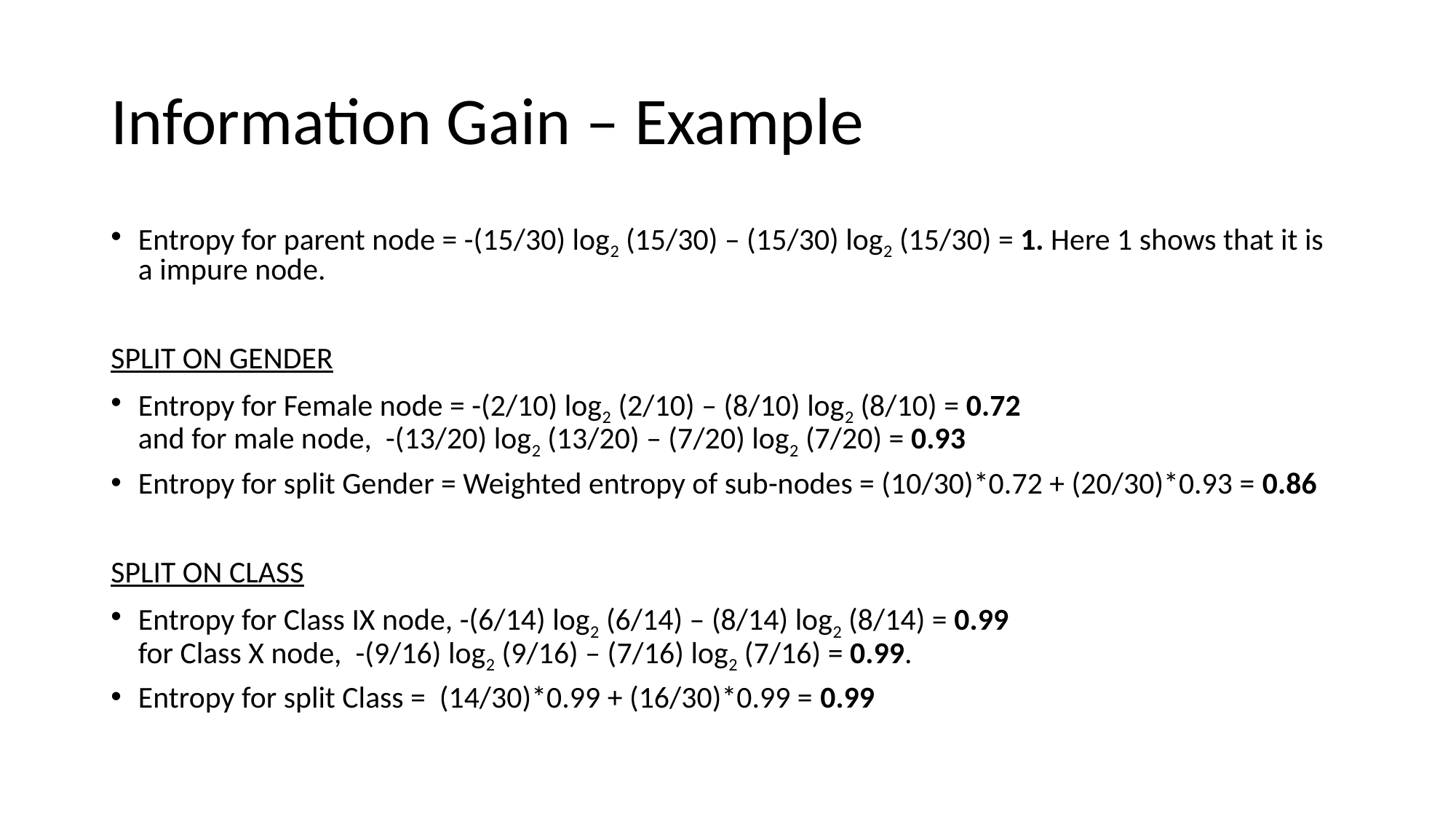

# Information Gain – Example
Entropy for parent node = -(15/30) log2 (15/30) – (15/30) log2 (15/30) = 1. Here 1 shows that it is a impure node.

SPLIT ON GENDER
Entropy for Female node = -(2/10) log2 (2/10) – (8/10) log2 (8/10) = 0.72
and for male node,  -(13/20) log2 (13/20) – (7/20) log2 (7/20) = 0.93
Entropy for split Gender = Weighted entropy of sub-nodes = (10/30)*0.72 + (20/30)*0.93 = 0.86

SPLIT ON CLASS
Entropy for Class IX node, -(6/14) log2 (6/14) – (8/14) log2 (8/14) = 0.99
for Class X node,  -(9/16) log2 (9/16) – (7/16) log2 (7/16) = 0.99.
Entropy for split Class =  (14/30)*0.99 + (16/30)*0.99 = 0.99